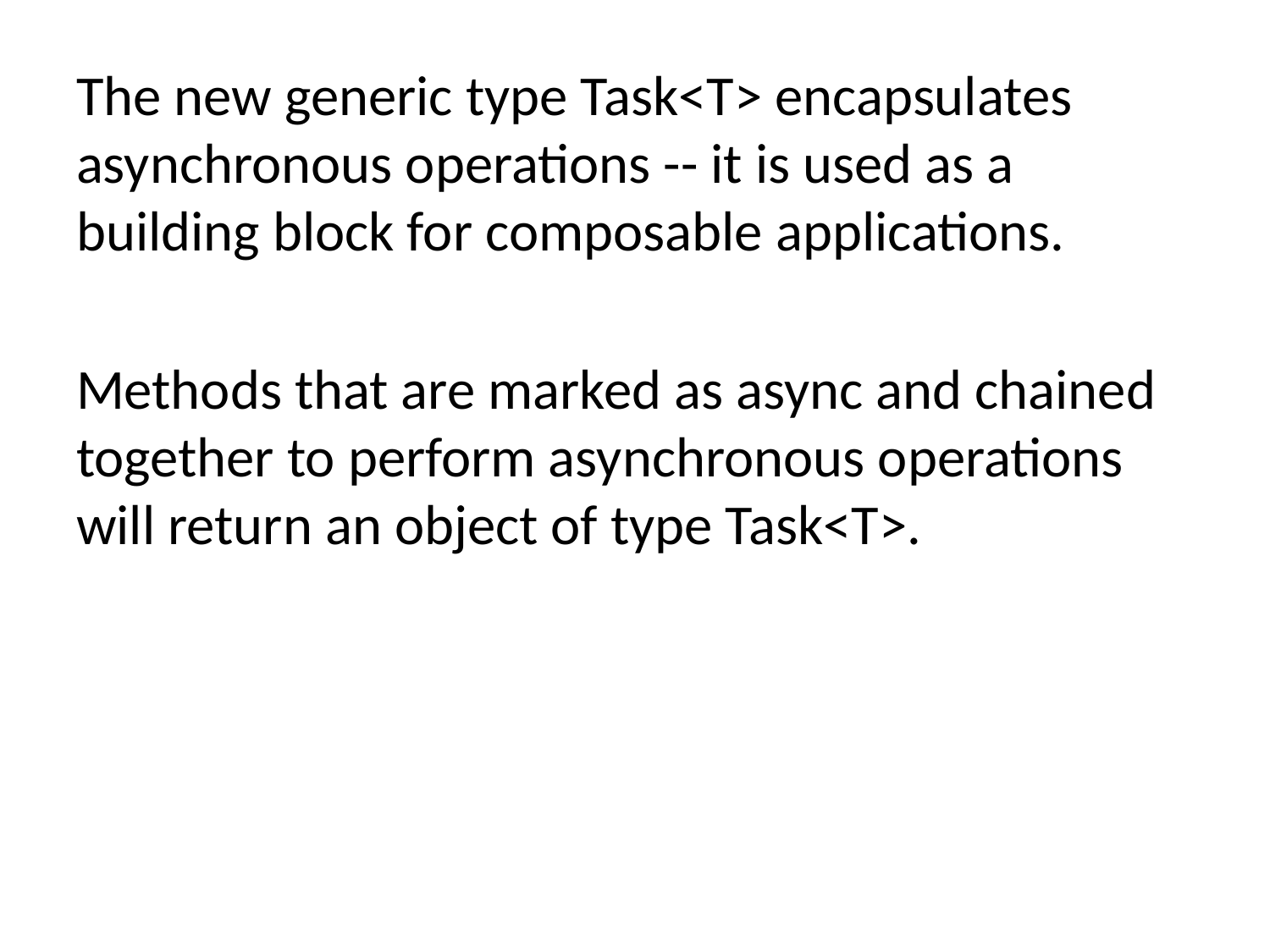

The new generic type Task<T> encapsulates asynchronous operations -- it is used as a building block for composable applications.

Methods that are marked as async and chained together to perform asynchronous operations will return an object of type Task<T>.